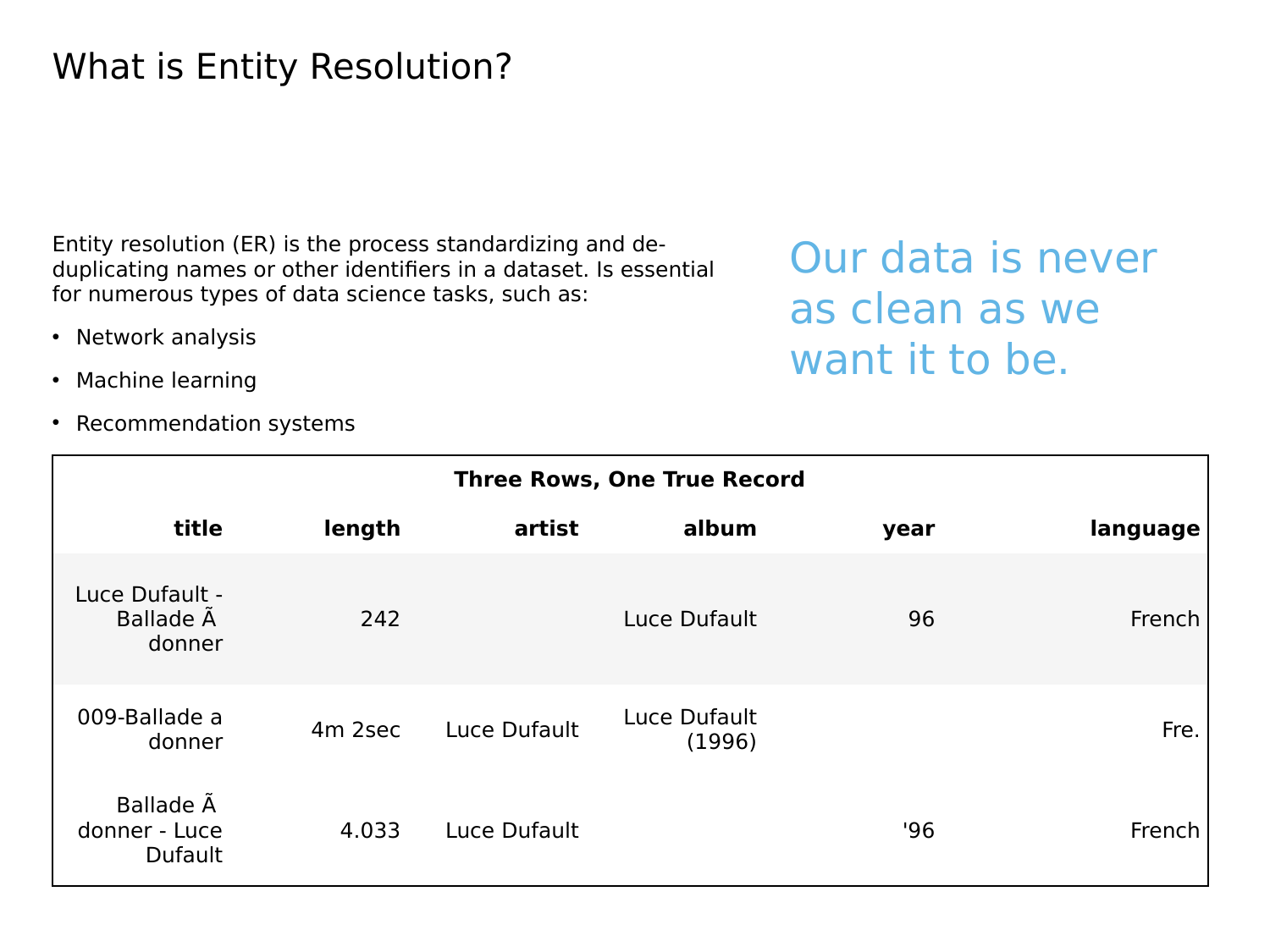

# What is Entity Resolution?

Entity resolution (ER) is the process standardizing and de-duplicating names or other identifiers in a dataset. Is essential for numerous types of data science tasks, such as:
Network analysis
Machine learning
Recommendation systems

Our data is never as clean as we want it to be.
| Three Rows, One True Record |  |  |  |  |  |
| --- | --- | --- | --- | --- | --- |
| title | length | artist | album | year | language |
| Luce Dufault - Ballade Ã  donner | 242 |  | Luce Dufault | 96 | French |
| 009-Ballade a donner | 4m 2sec | Luce Dufault | Luce Dufault (1996) |  | Fre. |
| Ballade Ã  donner - Luce Dufault | 4.033 | Luce Dufault |  | '96 | French |